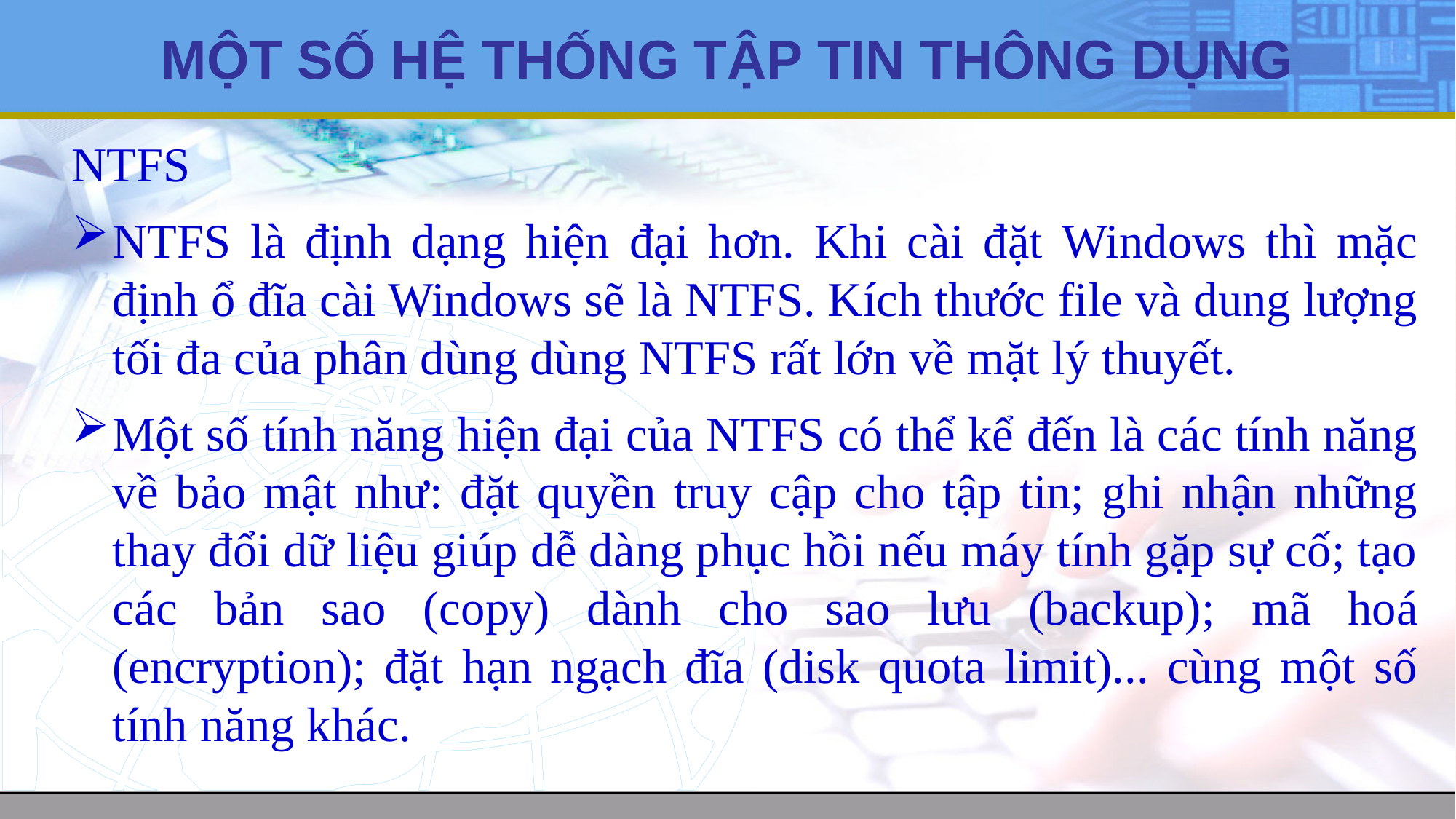

# MỘT SỐ HỆ THỐNG TẬP TIN THÔNG DỤNG
NTFS
NTFS là định dạng hiện đại hơn. Khi cài đặt Windows thì mặc định ổ đĩa cài Windows sẽ là NTFS. Kích thước file và dung lượng tối đa của phân dùng dùng NTFS rất lớn về mặt lý thuyết.
Một số tính năng hiện đại của NTFS có thể kể đến là các tính năng về bảo mật như: đặt quyền truy cập cho tập tin; ghi nhận những thay đổi dữ liệu giúp dễ dàng phục hồi nếu máy tính gặp sự cố; tạo các bản sao (copy) dành cho sao lưu (backup); mã hoá (encryption); đặt hạn ngạch đĩa (disk quota limit)... cùng một số tính năng khác.